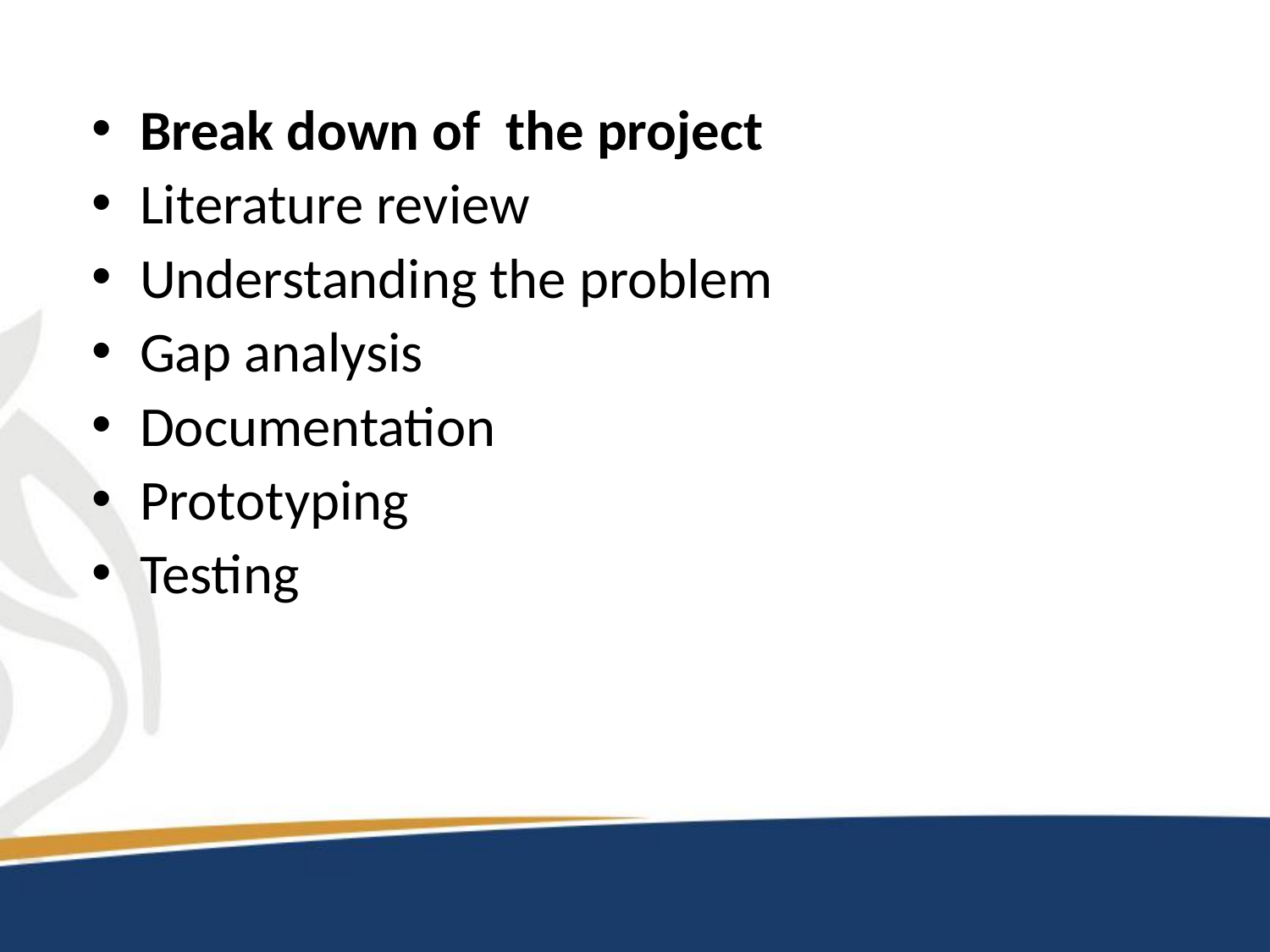

Break down of  the project
Literature review
Understanding the problem
Gap analysis
Documentation
Prototyping
Testing